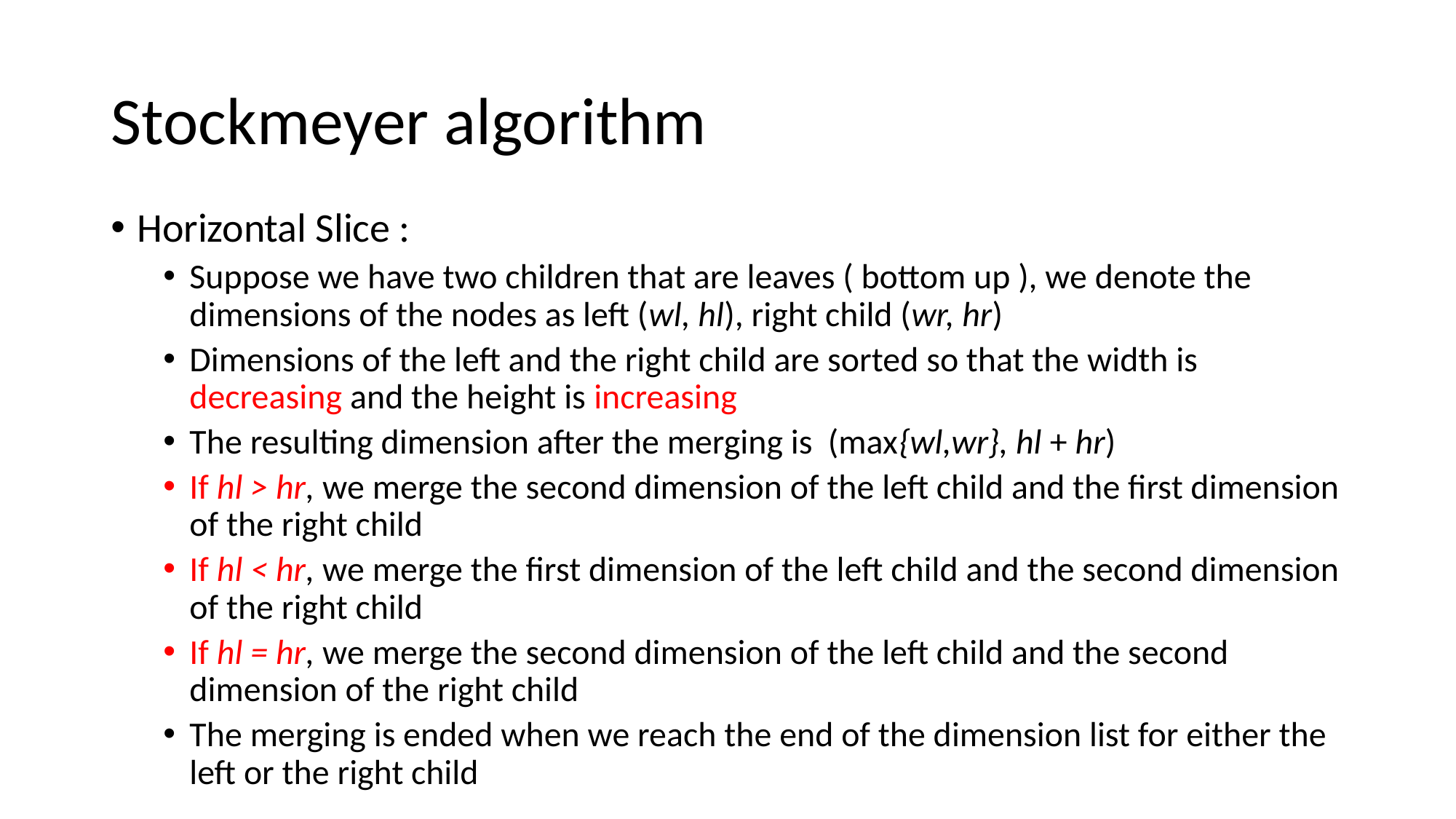

# Stockmeyer algorithm
Horizontal Slice :
Suppose we have two children that are leaves ( bottom up ), we denote the dimensions of the nodes as left (wl, hl), right child (wr, hr)
Dimensions of the left and the right child are sorted so that the width is decreasing and the height is increasing
The resulting dimension after the merging is  (max{wl,wr}, hl + hr)
If hl > hr, we merge the second dimension of the left child and the first dimension of the right child
If hl < hr, we merge the first dimension of the left child and the second dimension of the right child
If hl = hr, we merge the second dimension of the left child and the second dimension of the right child
The merging is ended when we reach the end of the dimension list for either the left or the right child